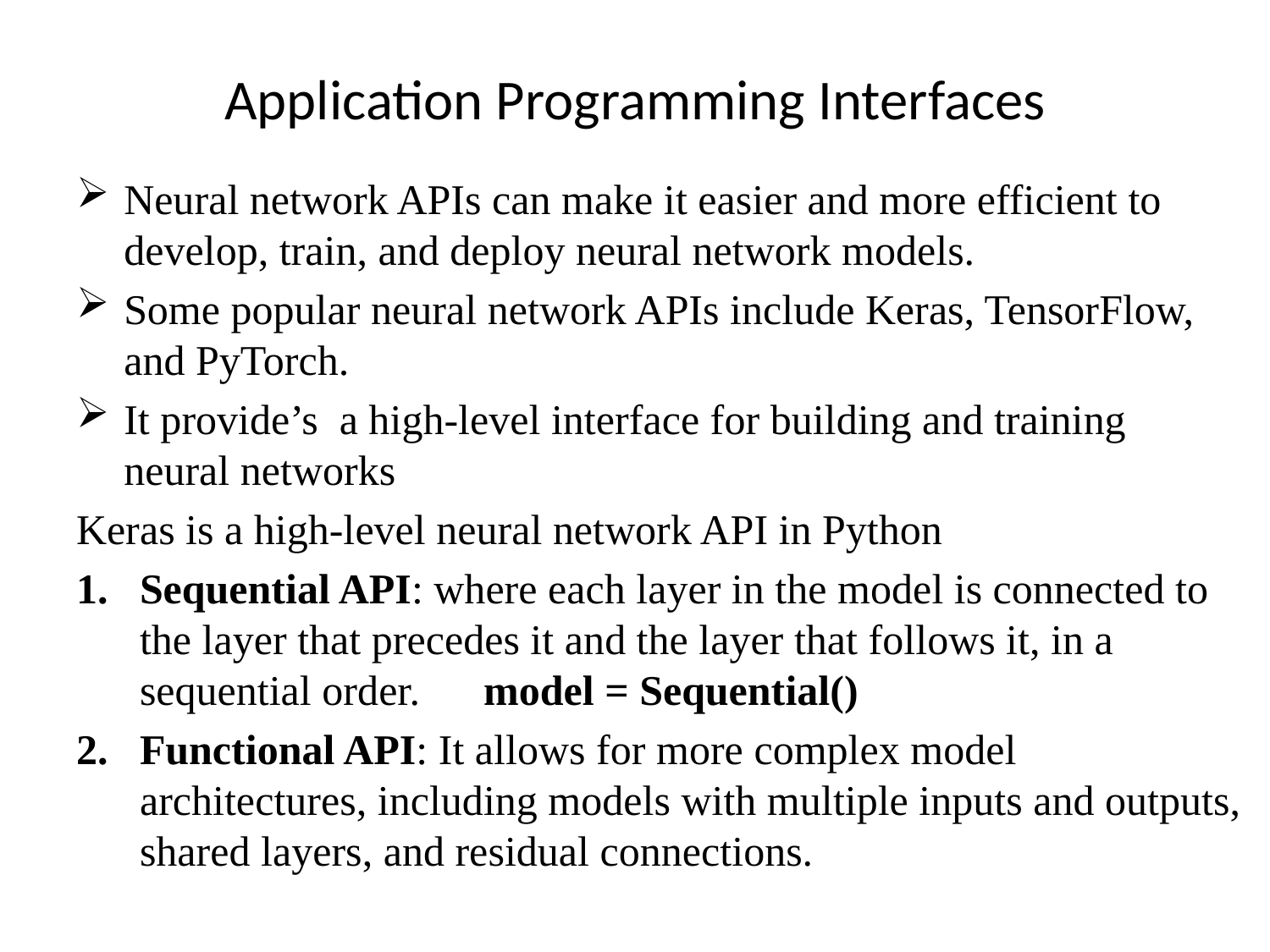

# Application Programming Interfaces
Neural network APIs can make it easier and more efficient to develop, train, and deploy neural network models.
Some popular neural network APIs include Keras, TensorFlow, and PyTorch.
It provide’s  a high-level interface for building and training neural networks
Keras is a high-level neural network API in Python
Sequential API: where each layer in the model is connected to the layer that precedes it and the layer that follows it, in a sequential order.      model = Sequential()
Functional API: It allows for more complex model architectures, including models with multiple inputs and outputs, shared layers, and residual connections.